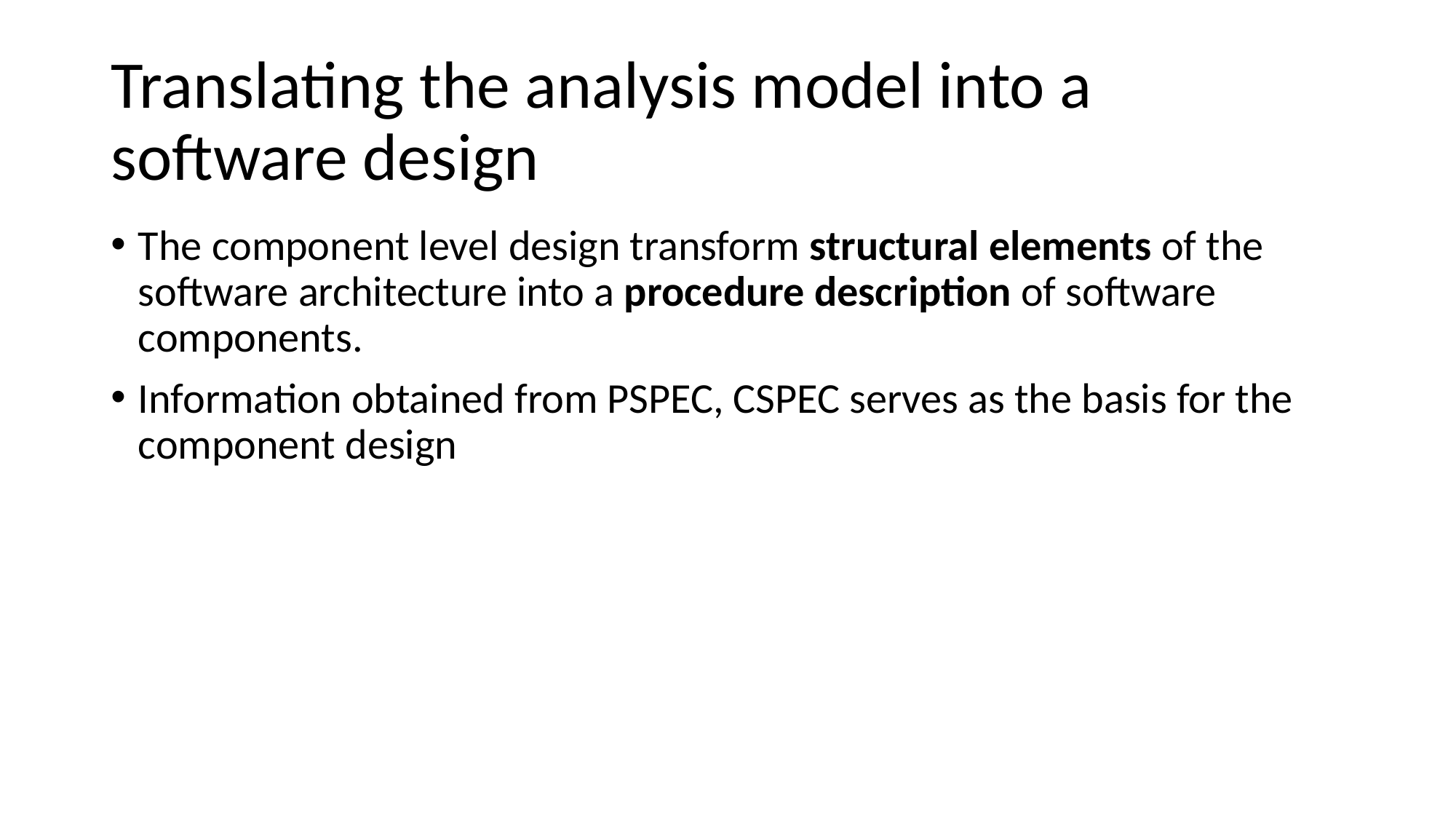

# Translating the analysis model into a software design
The component level design transform structural elements of the software architecture into a procedure description of software components.
Information obtained from PSPEC, CSPEC serves as the basis for the component design